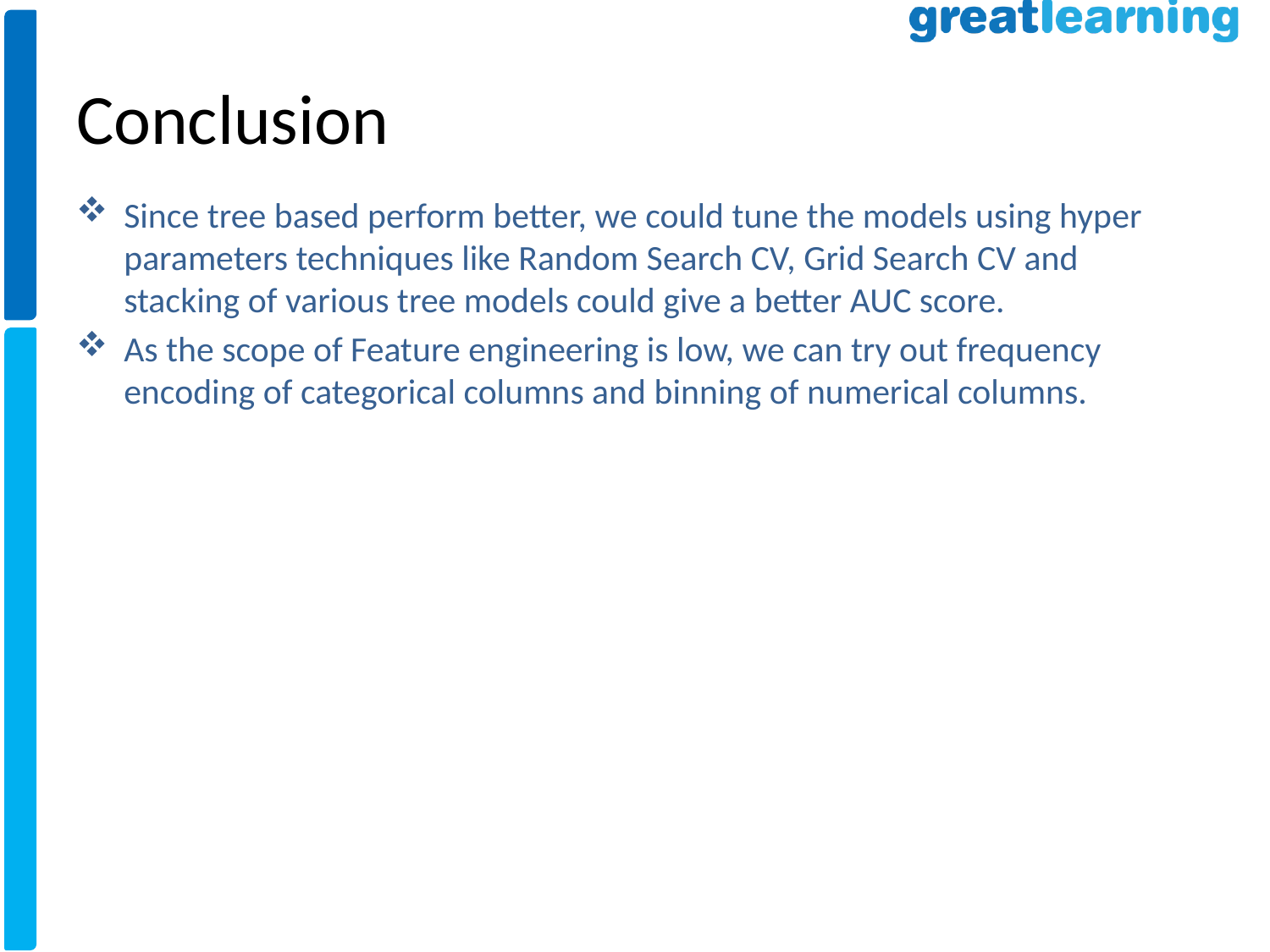

# Conclusion
Since tree based perform better, we could tune the models using hyper parameters techniques like Random Search CV, Grid Search CV and stacking of various tree models could give a better AUC score.
As the scope of Feature engineering is low, we can try out frequency encoding of categorical columns and binning of numerical columns.